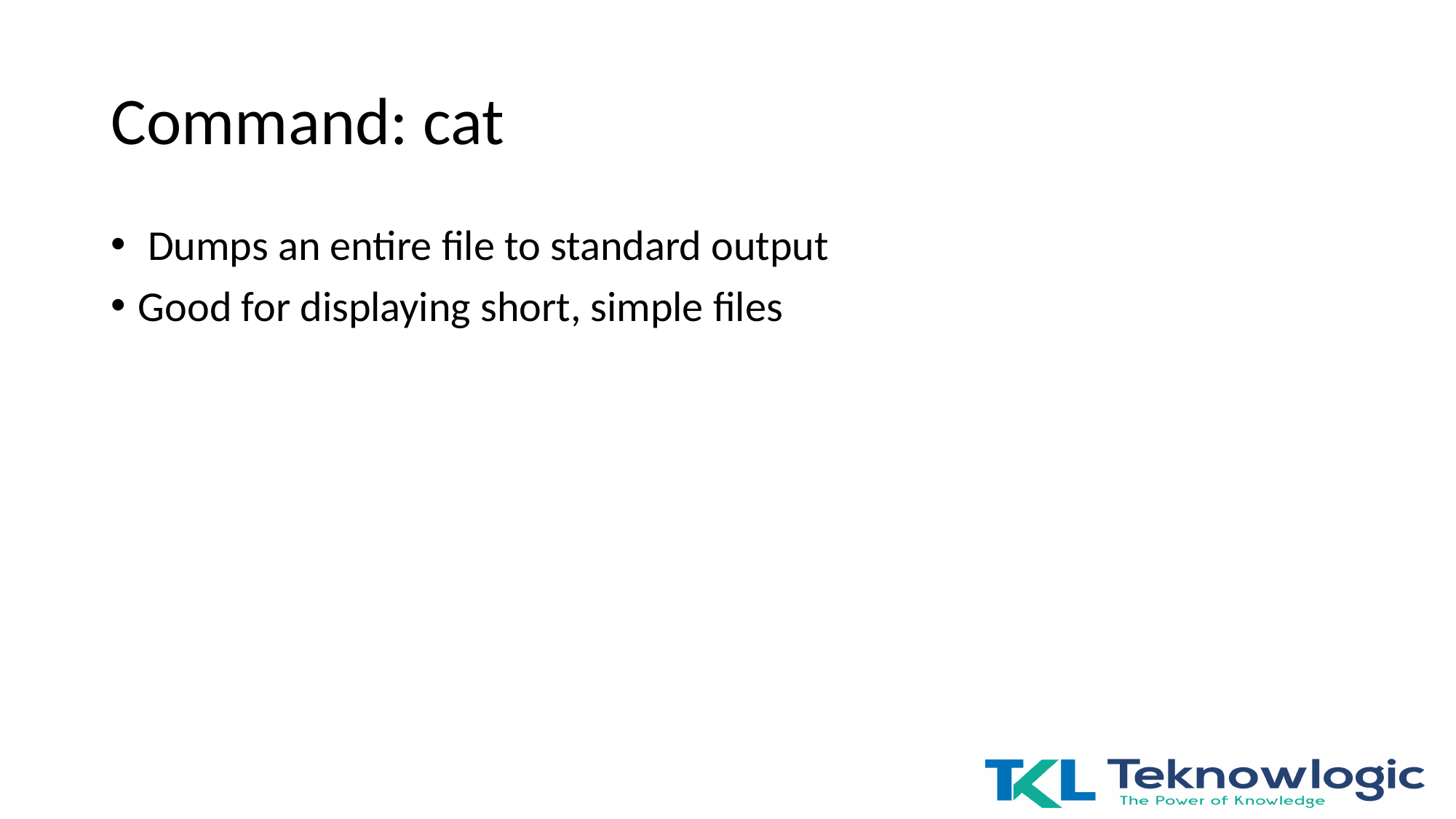

# Command: cat
 Dumps an entire file to standard output
Good for displaying short, simple files